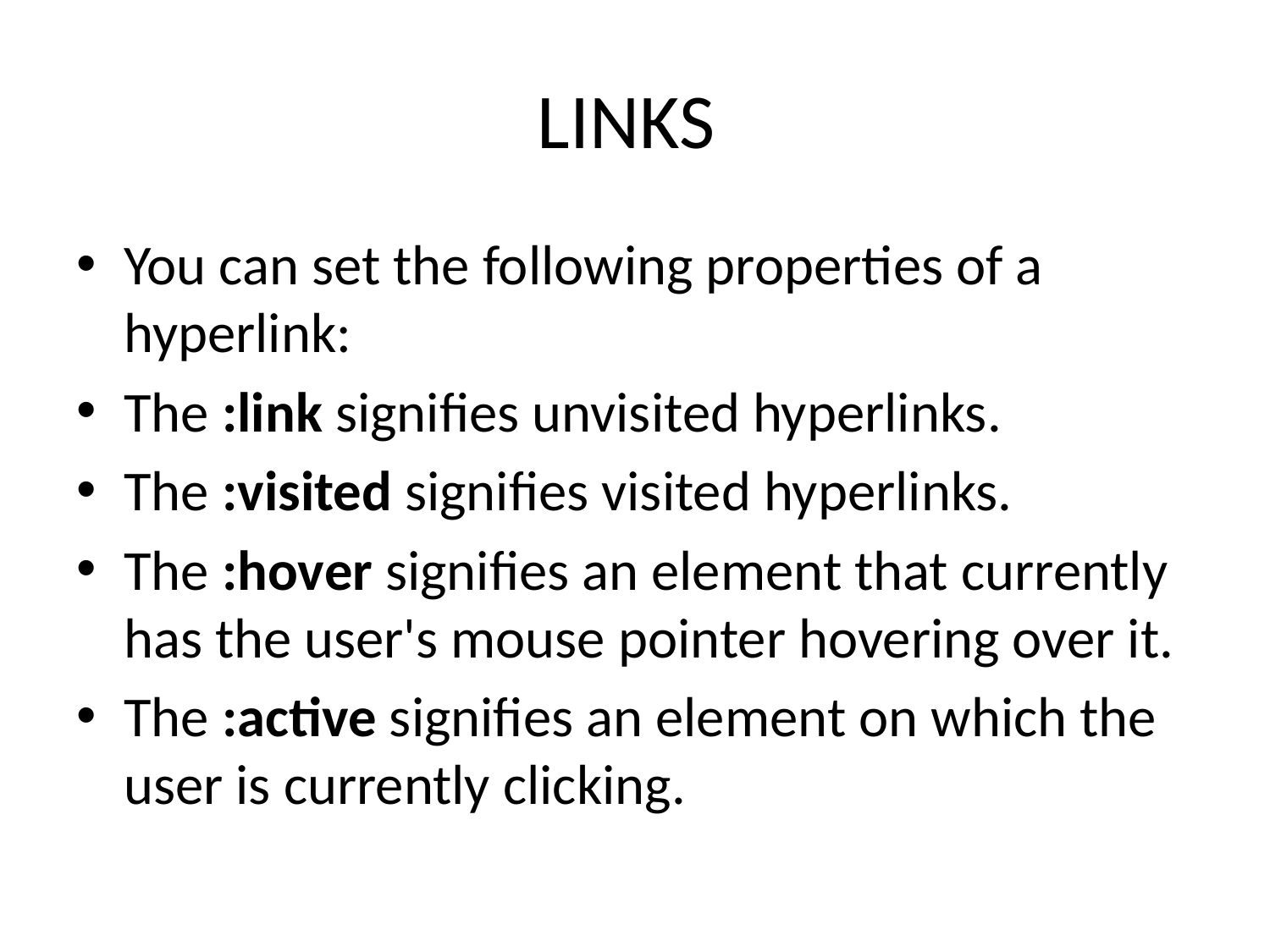

# LINKS
You can set the following properties of a hyperlink:
The :link signifies unvisited hyperlinks.
The :visited signifies visited hyperlinks.
The :hover signifies an element that currently has the user's mouse pointer hovering over it.
The :active signifies an element on which the user is currently clicking.